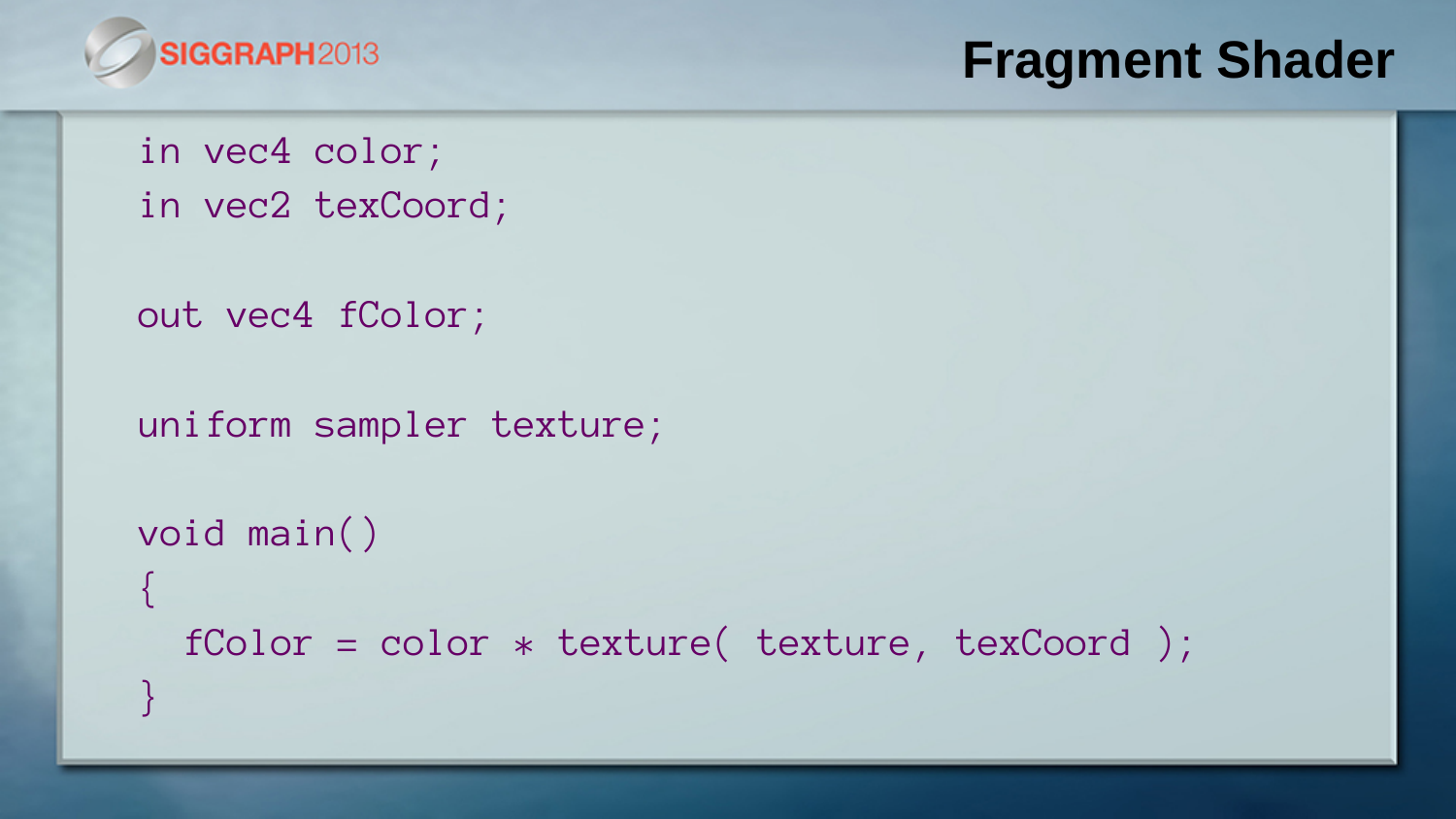

# Fragment Shader
in vec4 color;
in vec2 texCoord;

out vec4 fColor;

uniform sampler texture;

void main()
{
  fColor = color * texture( texture, texCoord );
}